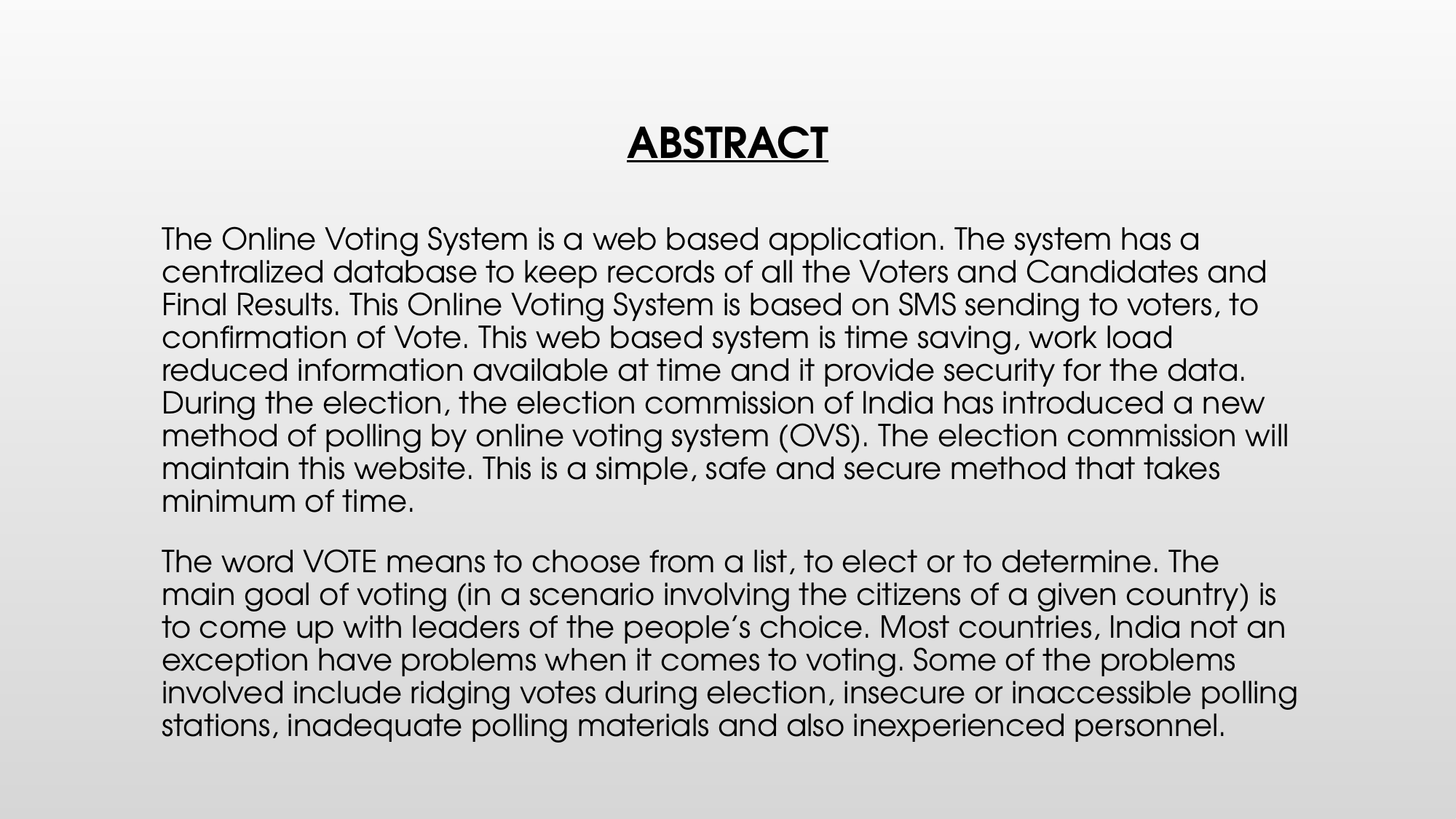

# ABSTRACT
The Online Voting System is a web based application. The system has a centralized database to keep records of all the Voters and Candidates and Final Results. This Online Voting System is based on SMS sending to voters, to confirmation of Vote. This web based system is time saving, work load reduced information available at time and it provide security for the data. During the election, the election commission of India has introduced a new method of polling by online voting system (OVS). The election commission will maintain this website. This is a simple, safe and secure method that takes minimum of time.
The word VOTE means to choose from a list, to elect or to determine. The main goal of voting (in a scenario involving the citizens of a given country) is to come up with leaders of the people’s choice. Most countries, India not an exception have problems when it comes to voting. Some of the problems involved include ridging votes during election, insecure or inaccessible polling stations, inadequate polling materials and also inexperienced personnel.